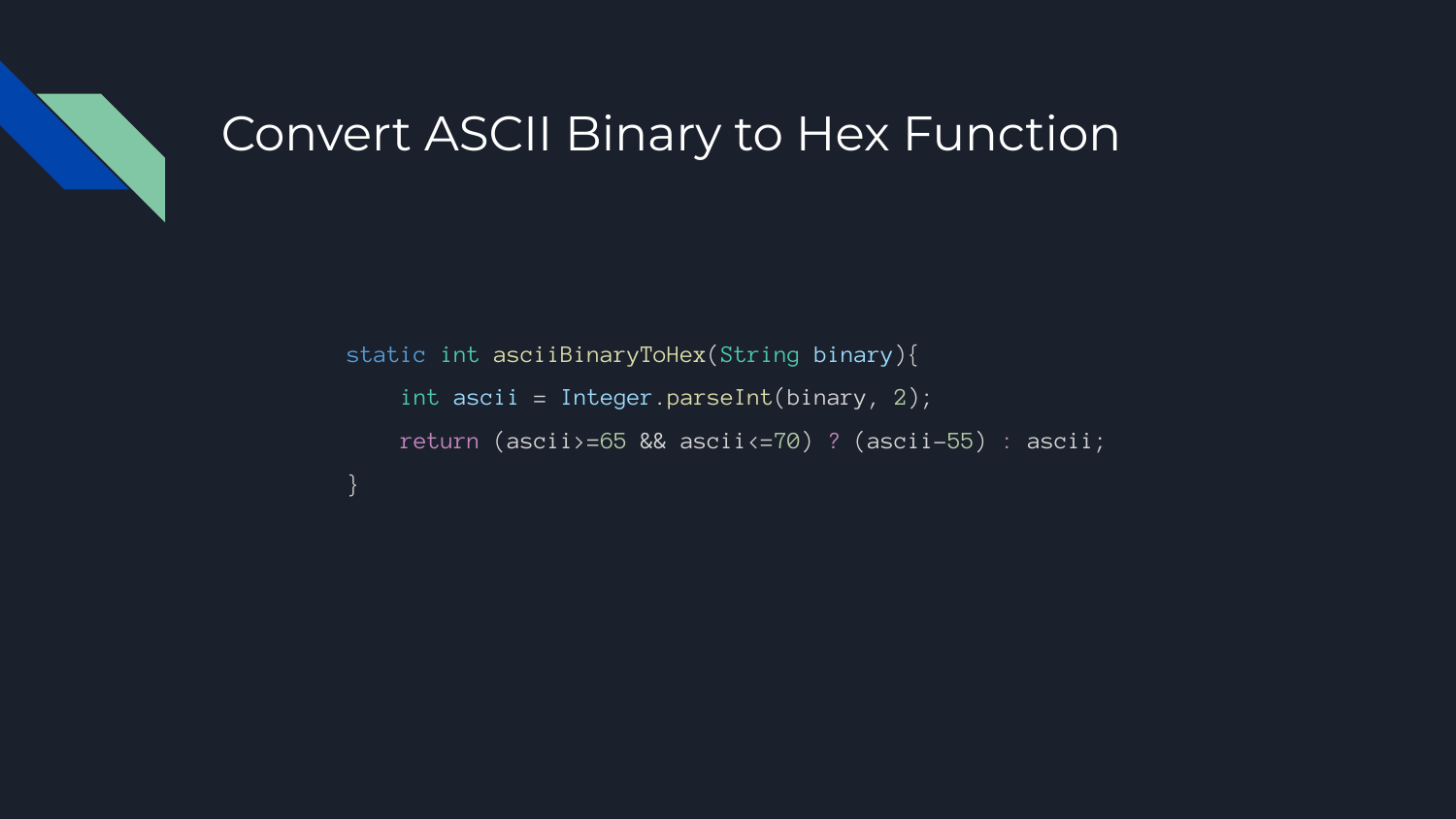

# Convert ASCII Binary to Hex Function
static int asciiBinaryToHex(String binary){
    int ascii = Integer.parseInt(binary, 2);
    return (ascii>=65 && ascii<=70) ? (ascii-55) : ascii;
}